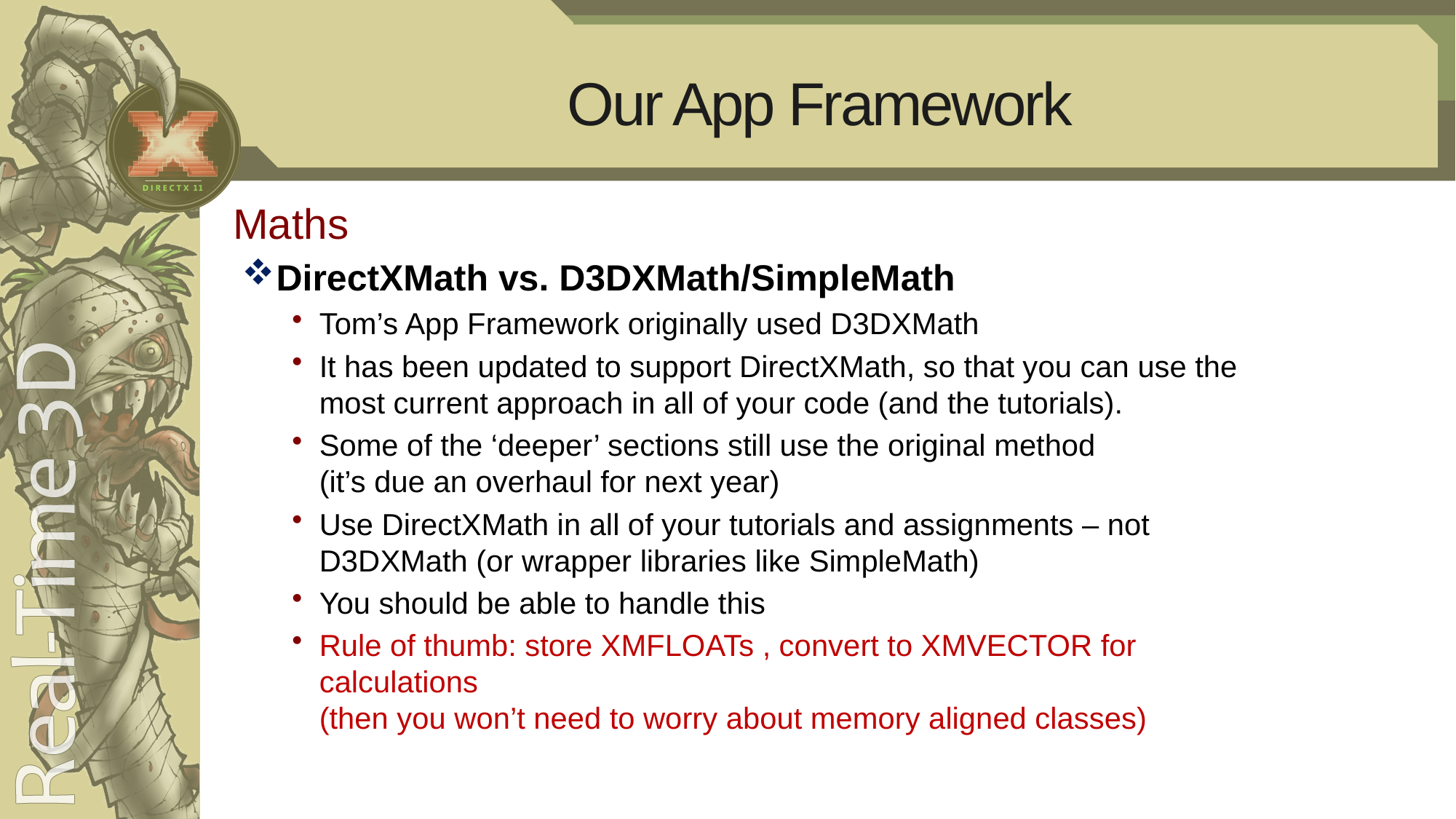

# Our App Framework
Maths
DirectXMath vs. D3DXMath/SimpleMath
Tom’s App Framework originally used D3DXMath
It has been updated to support DirectXMath, so that you can use the most current approach in all of your code (and the tutorials).
Some of the ‘deeper’ sections still use the original method
(it’s due an overhaul for next year)
Use DirectXMath in all of your tutorials and assignments – not D3DXMath (or wrapper libraries like SimpleMath)
You should be able to handle this
Rule of thumb: store XMFLOATs , convert to XMVECTOR for calculations
(then you won’t need to worry about memory aligned classes)